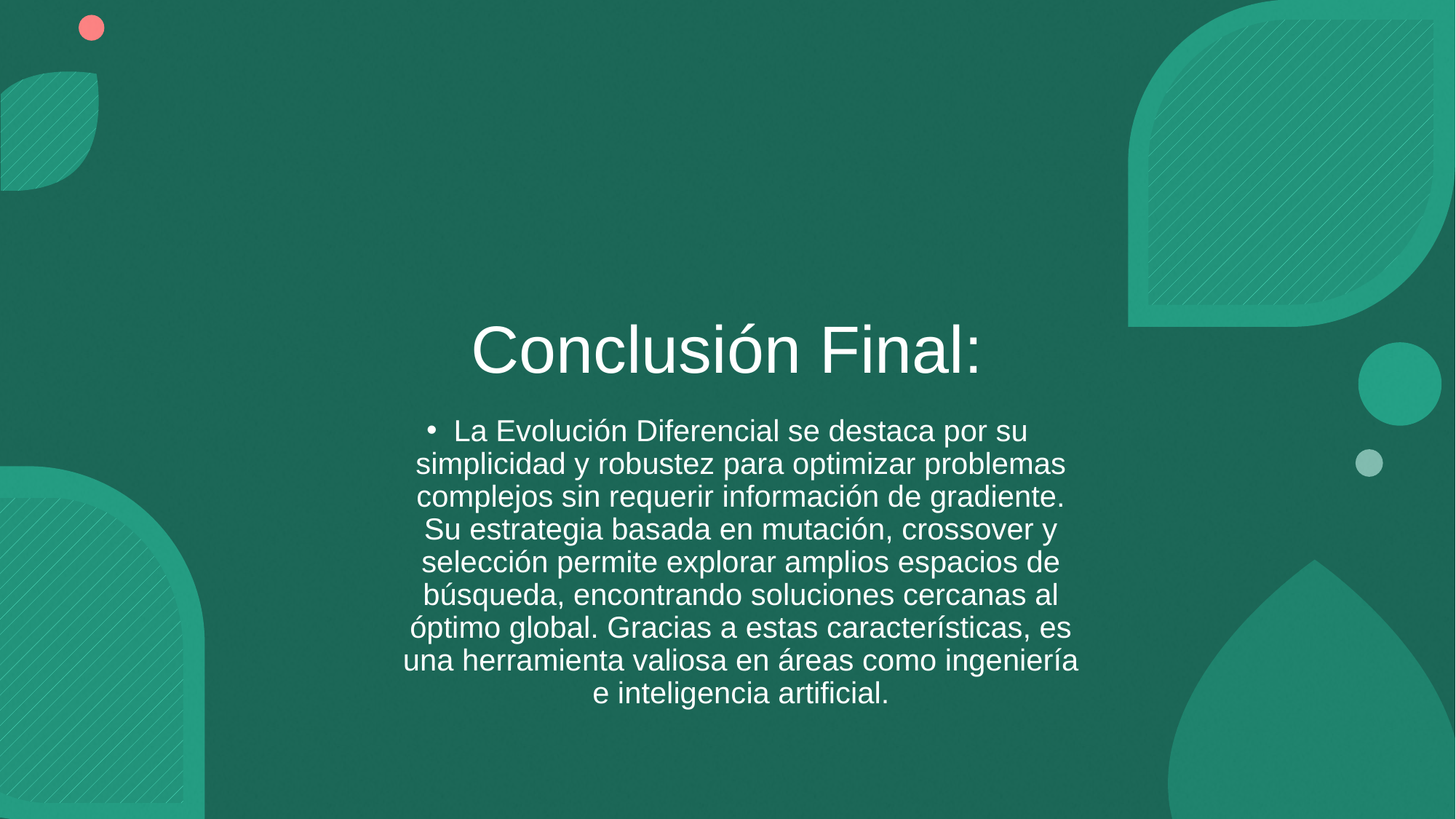

# Conclusión Final:
La Evolución Diferencial se destaca por su simplicidad y robustez para optimizar problemas complejos sin requerir información de gradiente. Su estrategia basada en mutación, crossover y selección permite explorar amplios espacios de búsqueda, encontrando soluciones cercanas al óptimo global. Gracias a estas características, es una herramienta valiosa en áreas como ingeniería e inteligencia artificial.